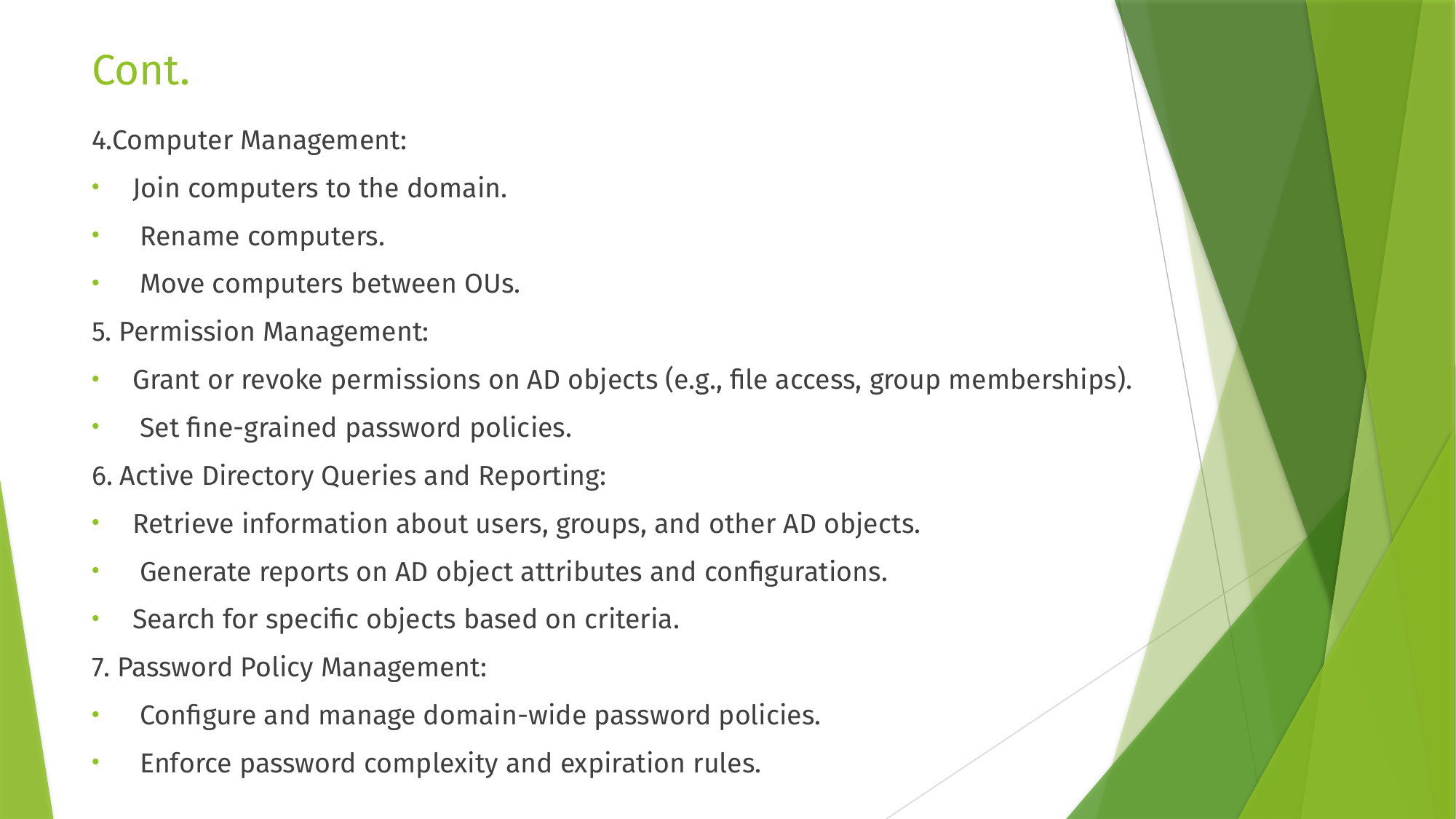

# Cont.
4.Computer Management:
Join computers to the domain.
 Rename computers.
 Move computers between OUs.
5. Permission Management:
Grant or revoke permissions on AD objects (e.g., file access, group memberships).
 Set fine-grained password policies.
6. Active Directory Queries and Reporting:
Retrieve information about users, groups, and other AD objects.
 Generate reports on AD object attributes and configurations.
Search for specific objects based on criteria.
7. Password Policy Management:
 Configure and manage domain-wide password policies.
 Enforce password complexity and expiration rules.